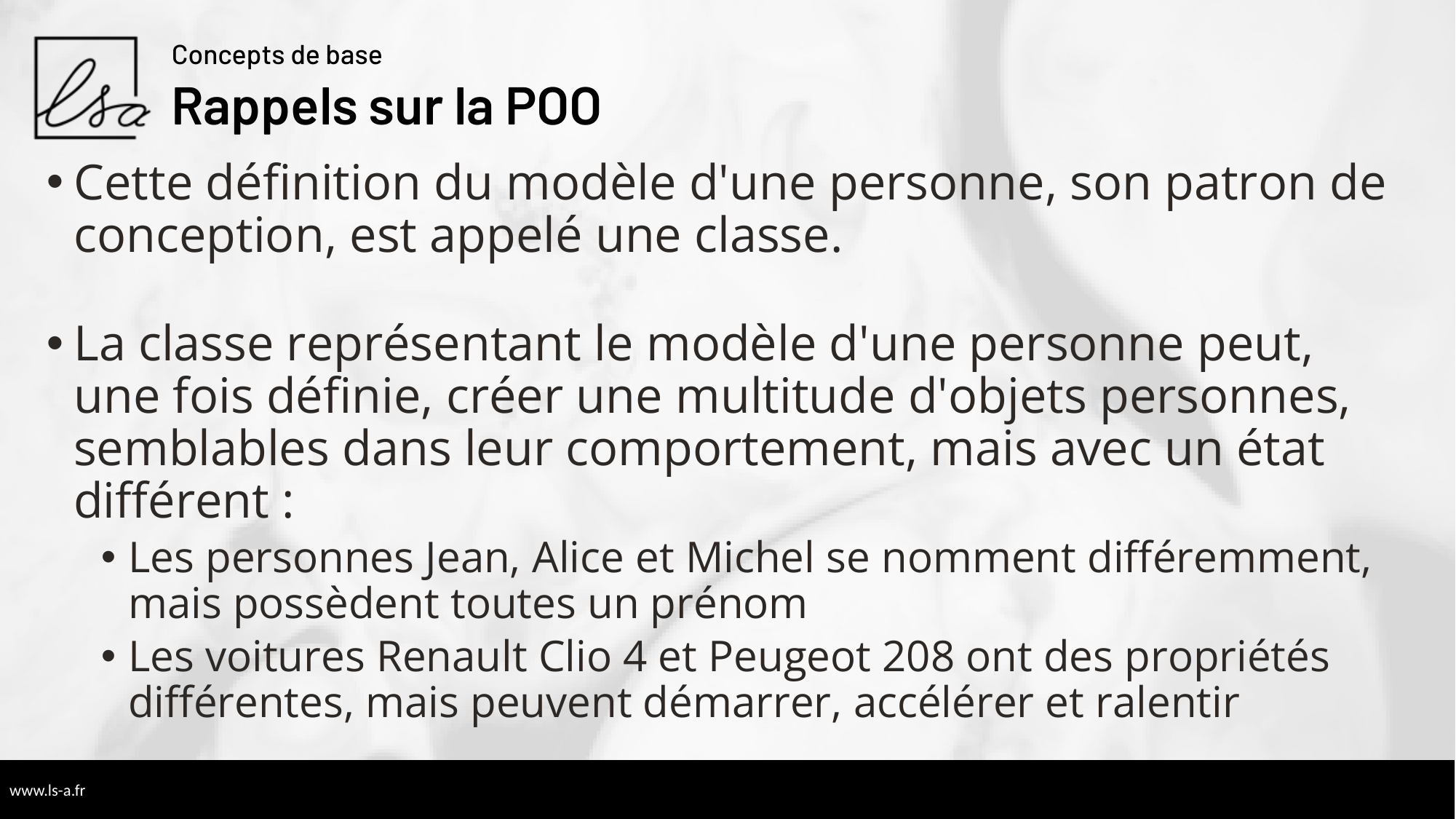

Concepts de base
# Rappels sur la POO
Cette définition du modèle d'une personne, son patron de conception, est appelé une classe.

La classe représentant le modèle d'une personne peut, une fois définie, créer une multitude d'objets personnes, semblables dans leur comportement, mais avec un état différent :
Les personnes Jean, Alice et Michel se nomment différemment, mais possèdent toutes un prénom
Les voitures Renault Clio 4 et Peugeot 208 ont des propriétés différentes, mais peuvent démarrer, accélérer et ralentir